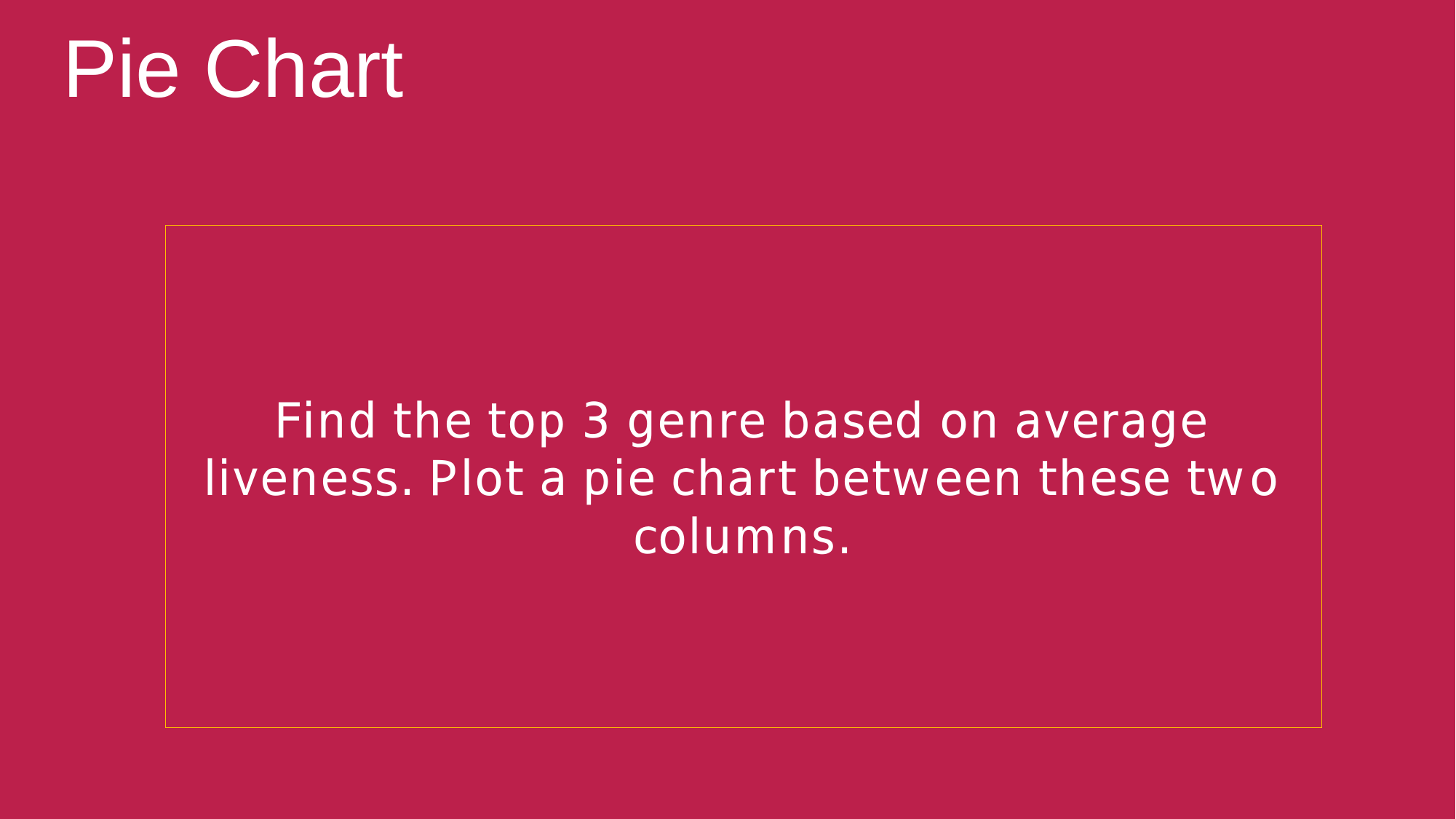

# Pie Chart
Find the top 3 genre based on average liveness. Plot a pie chart between these two columns.